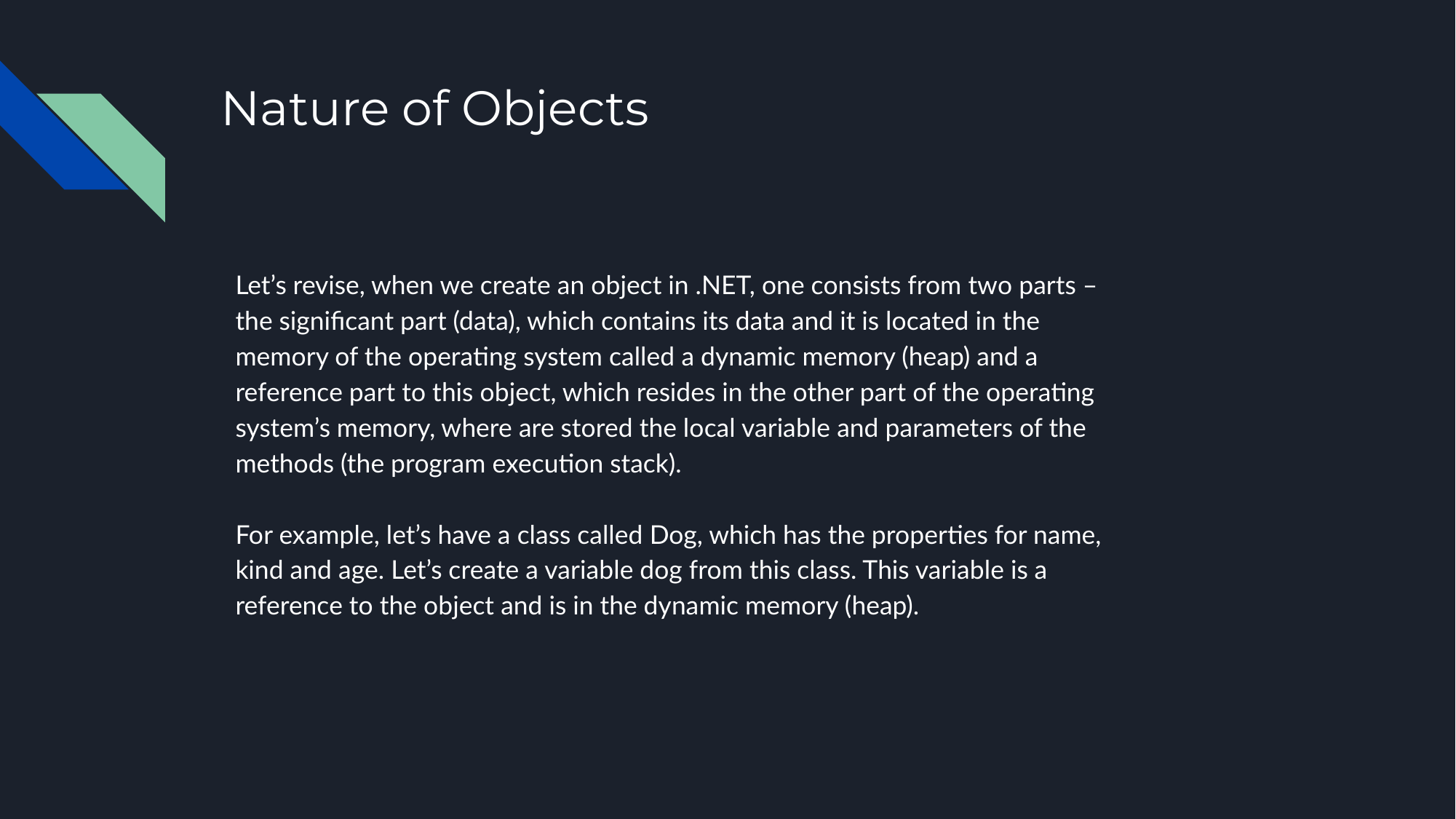

# Nature of Objects
Let’s revise, when we create an object in .NET, one consists from two parts –
the significant part (data), which contains its data and it is located in the
memory of the operating system called a dynamic memory (heap) and a
reference part to this object, which resides in the other part of the operating
system’s memory, where are stored the local variable and parameters of the
methods (the program execution stack).

For example, let’s have a class called Dog, which has the properties for name,
kind and age. Let’s create a variable dog from this class. This variable is a
reference to the object and is in the dynamic memory (heap).